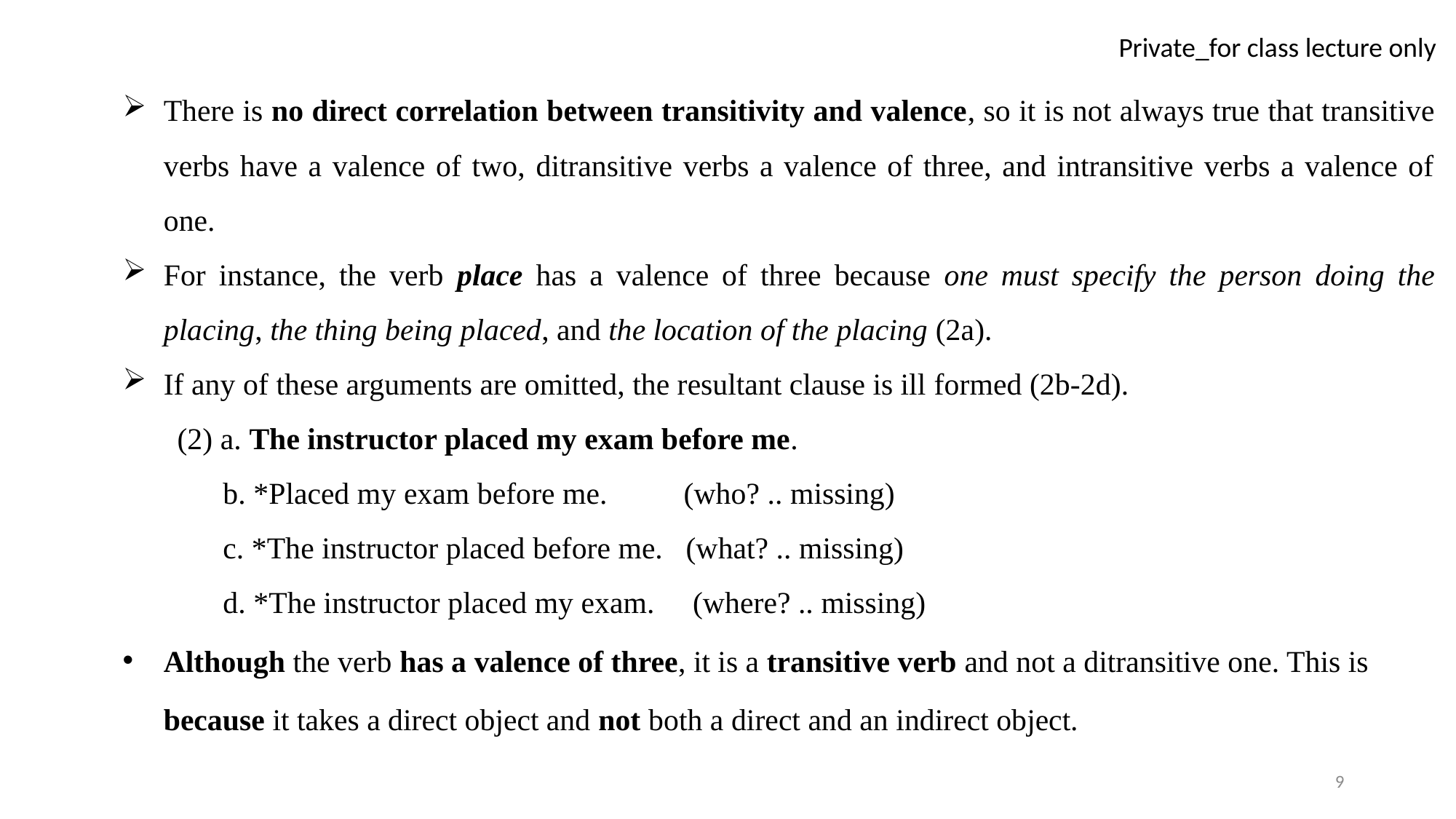

There is no direct correlation between transitivity and valence, so it is not always true that transitive verbs have a valence of two, ditransitive verbs a valence of three, and intransitive verbs a valence of one.
For instance, the verb place has a valence of three because one must specify the person doing the placing, the thing being placed, and the location of the placing (2a).
If any of these arguments are omitted, the resultant clause is ill formed (2b-2d).
(2) a. The instructor placed my exam before me.
      b. *Placed my exam before me.          (who? .. missing)
      c. *The instructor placed before me.   (what? .. missing)
      d. *The instructor placed my exam.     (where? .. missing)
Although the verb has a valence of three, it is a transitive verb and not a ditransitive one. This is because it takes a direct object and not both a direct and an indirect object.

9